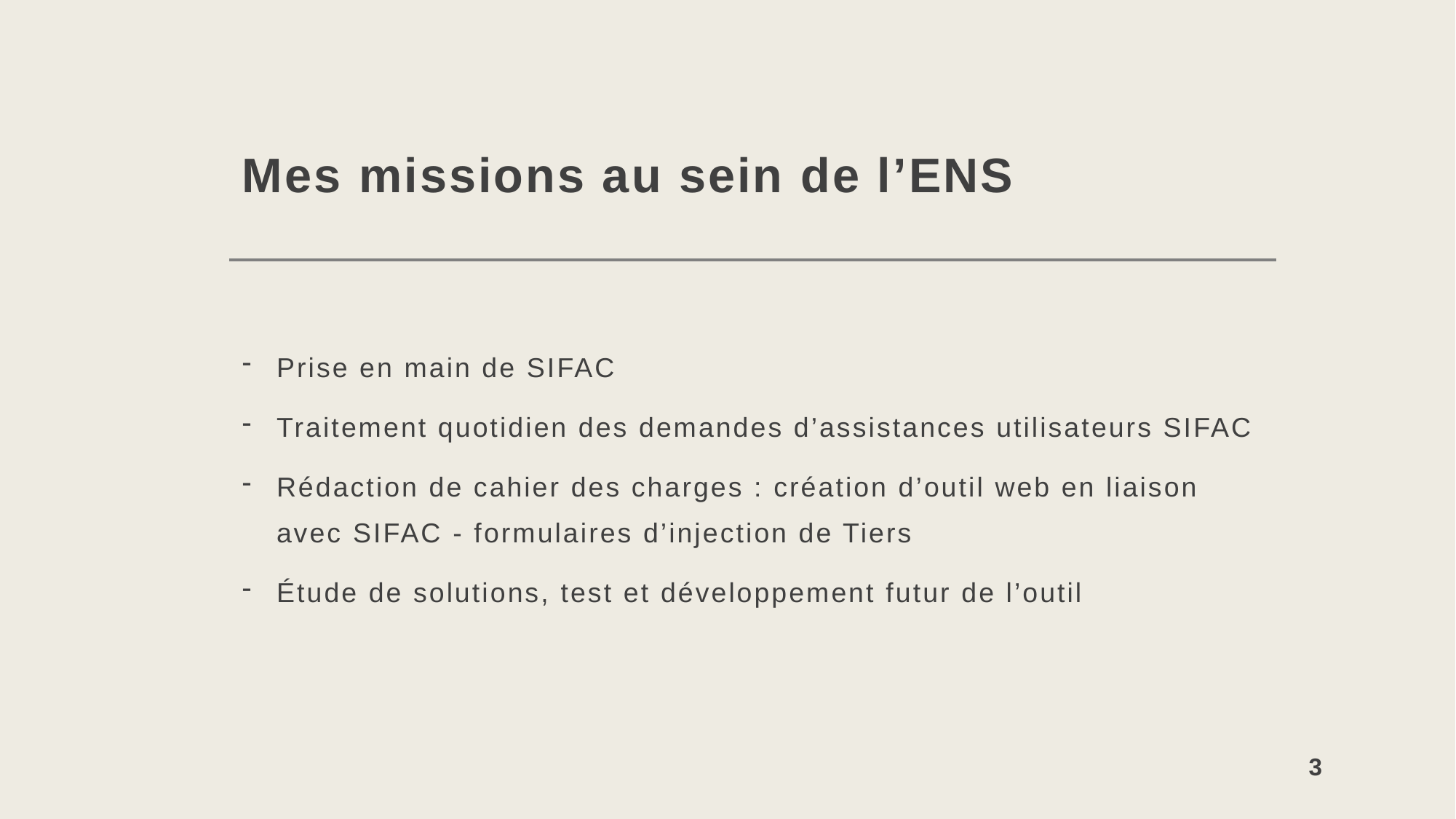

# Mes missions au sein de l’ENS
Prise en main de SIFAC
Traitement quotidien des demandes d’assistances utilisateurs SIFAC
Rédaction de cahier des charges : création d’outil web en liaison avec SIFAC - formulaires d’injection de Tiers
Étude de solutions, test et développement futur de l’outil
3